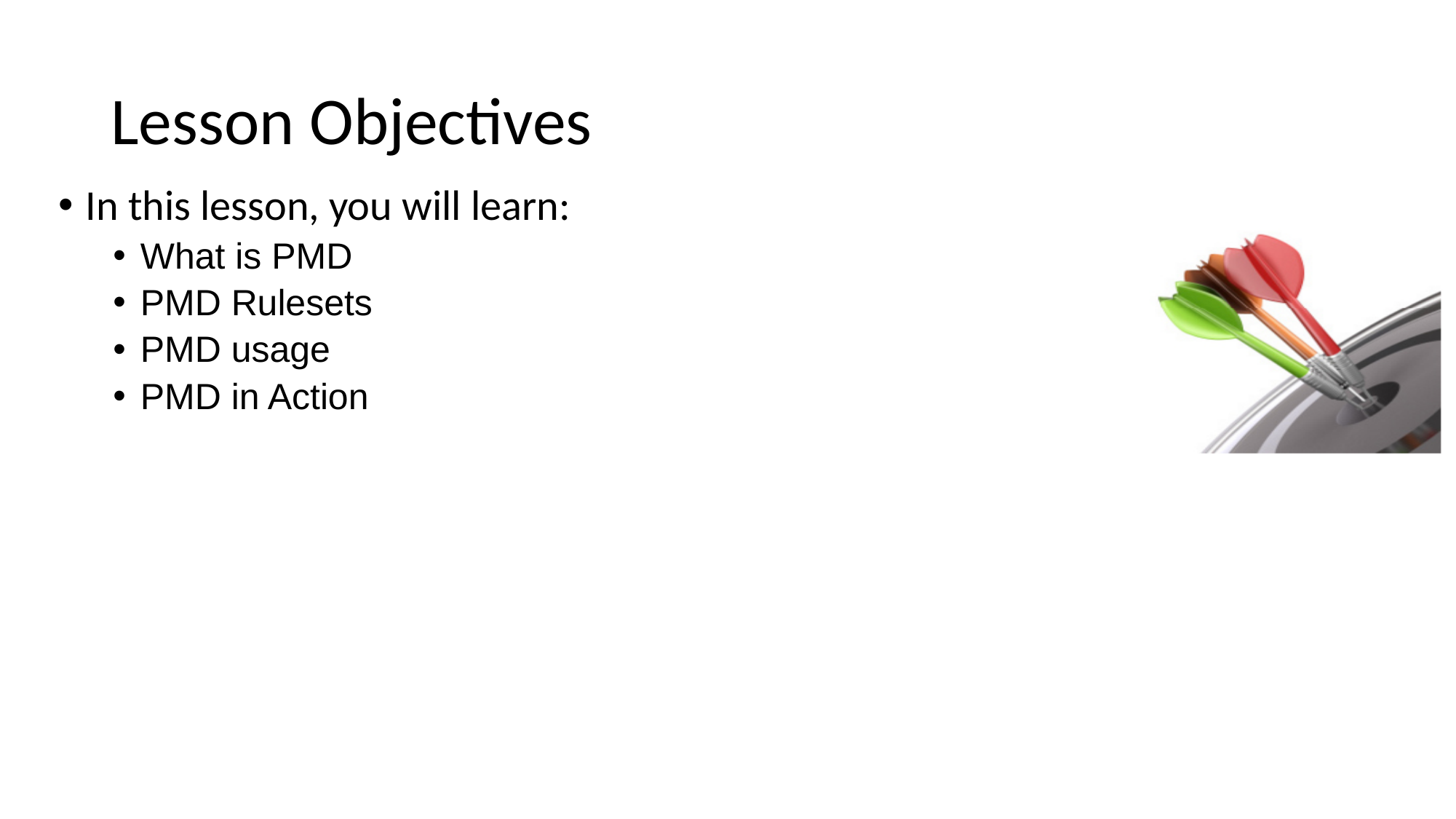

# Lesson Objectives

In this lesson, you will learn:
What is PMD
PMD Rulesets
PMD usage
PMD in Action